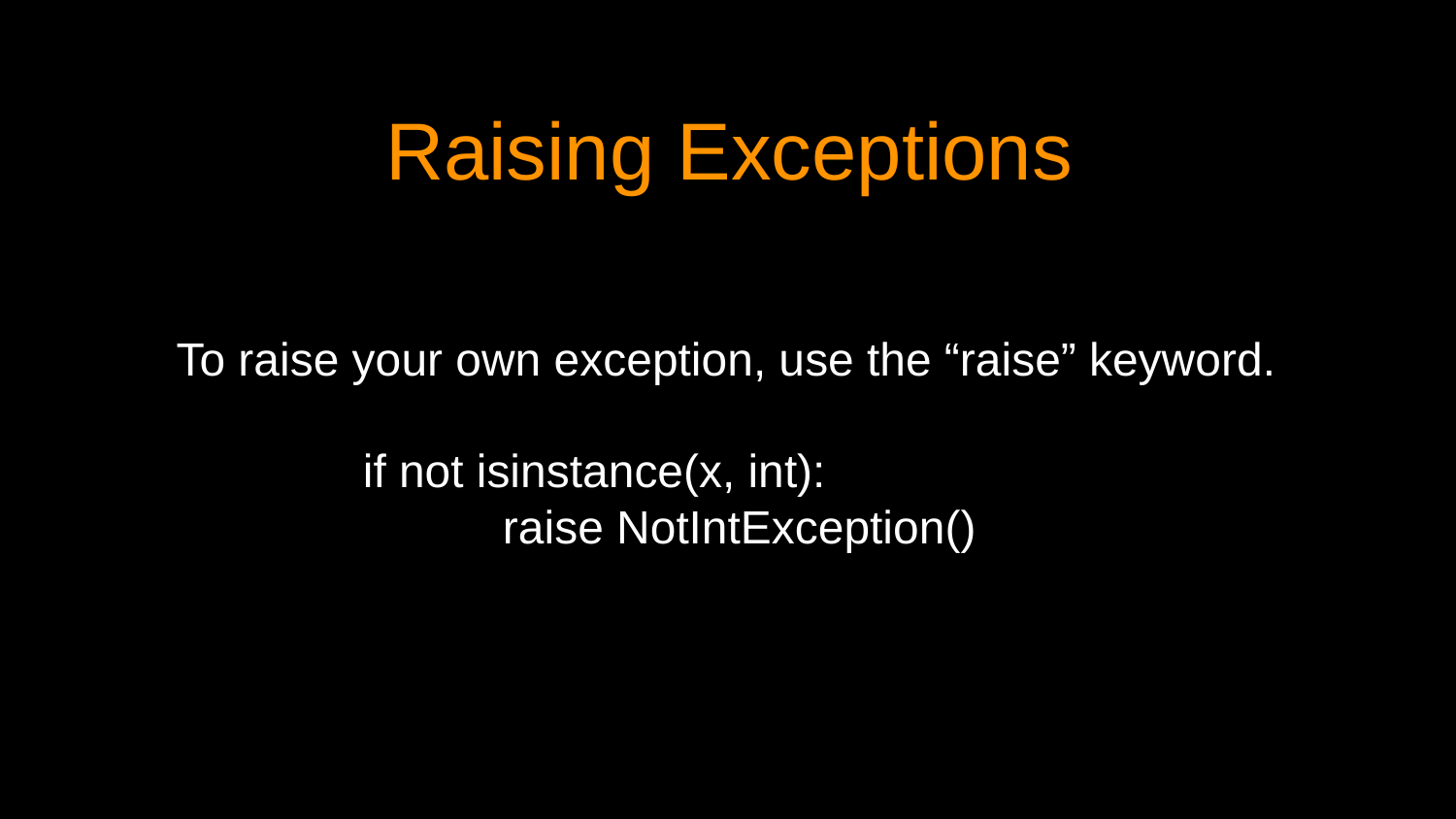

# Raising Exceptions
To raise your own exception, use the “raise” keyword.

if not isinstance(x, int):
  raise NotIntException()